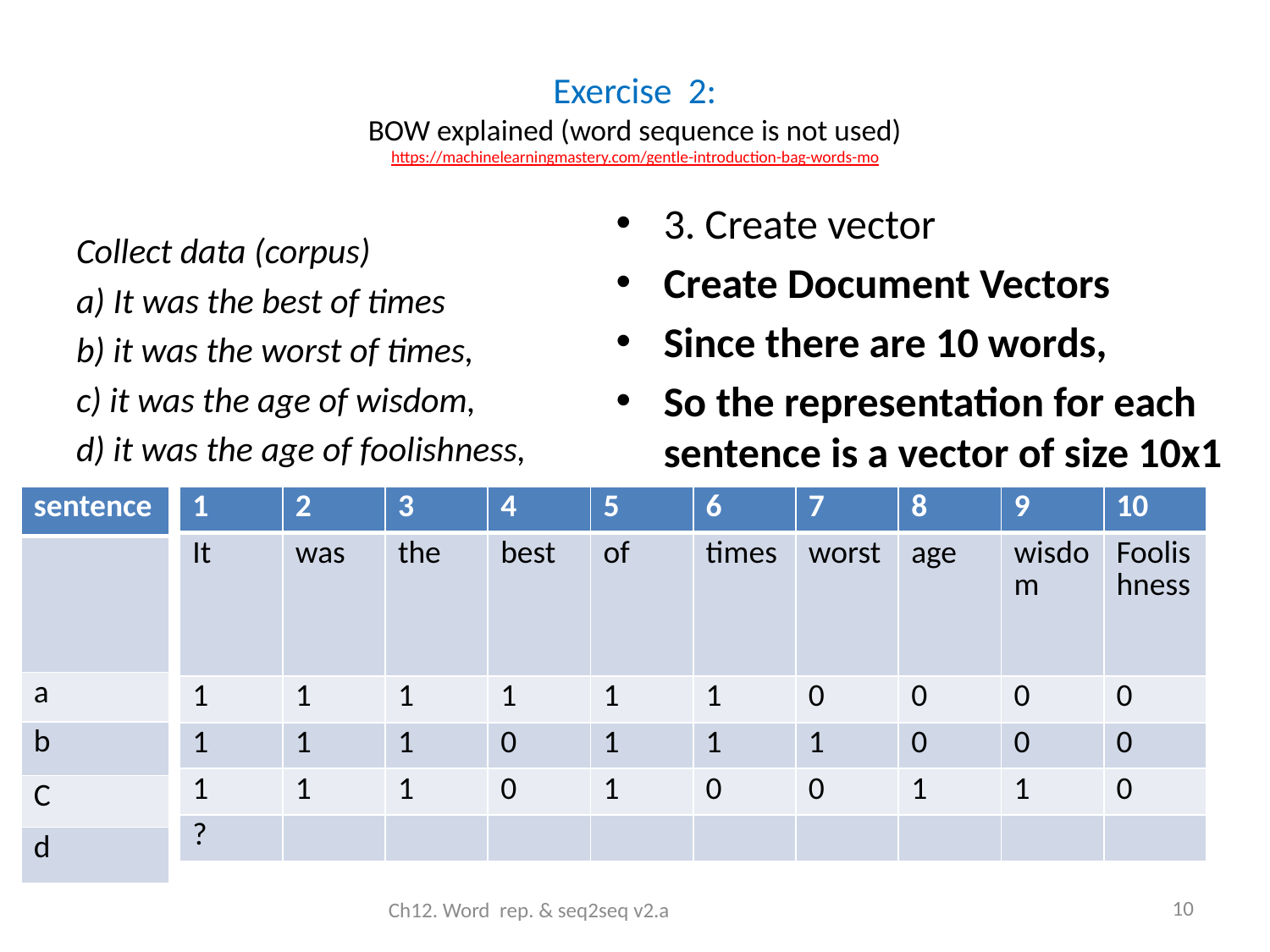

# Exercise  2: BOW explained (word sequence is not used) https://machinelearningmastery.com/gentle-introduction-bag-words-mo
3. Create vector
Create Document Vectors
Since there are 10 words,
So the representation for each sentence is a vector of size 10x1
Collect data (corpus)
a) It was the best of times
b) it was the worst of times,
c) it was the age of wisdom,
d) it was the age of foolishness,

| sentence |
| --- |
|  |
| a |
| b |
| C |
| d |
| 1 | 2 | 3 | 4 | 5 | 6 | 7 | 8 | 9 | 10 |
| --- | --- | --- | --- | --- | --- | --- | --- | --- | --- |
| It | was | the | best | of | times | worst | age | wisdom | Foolishness |
| 1 | 1 | 1 | 1 | 1 | 1 | 0 | 0 | 0 | 0 |
| 1 | 1 | 1 | 0 | 1 | 1 | 1 | 0 | 0 | 0 |
| 1 | 1 | 1 | 0 | 1 | 0 | 0 | 1 | 1 | 0 |
| ? |  |  |  |  |  |  |  |  |  |
10
Ch12. Word  rep. & seq2seq v2.a